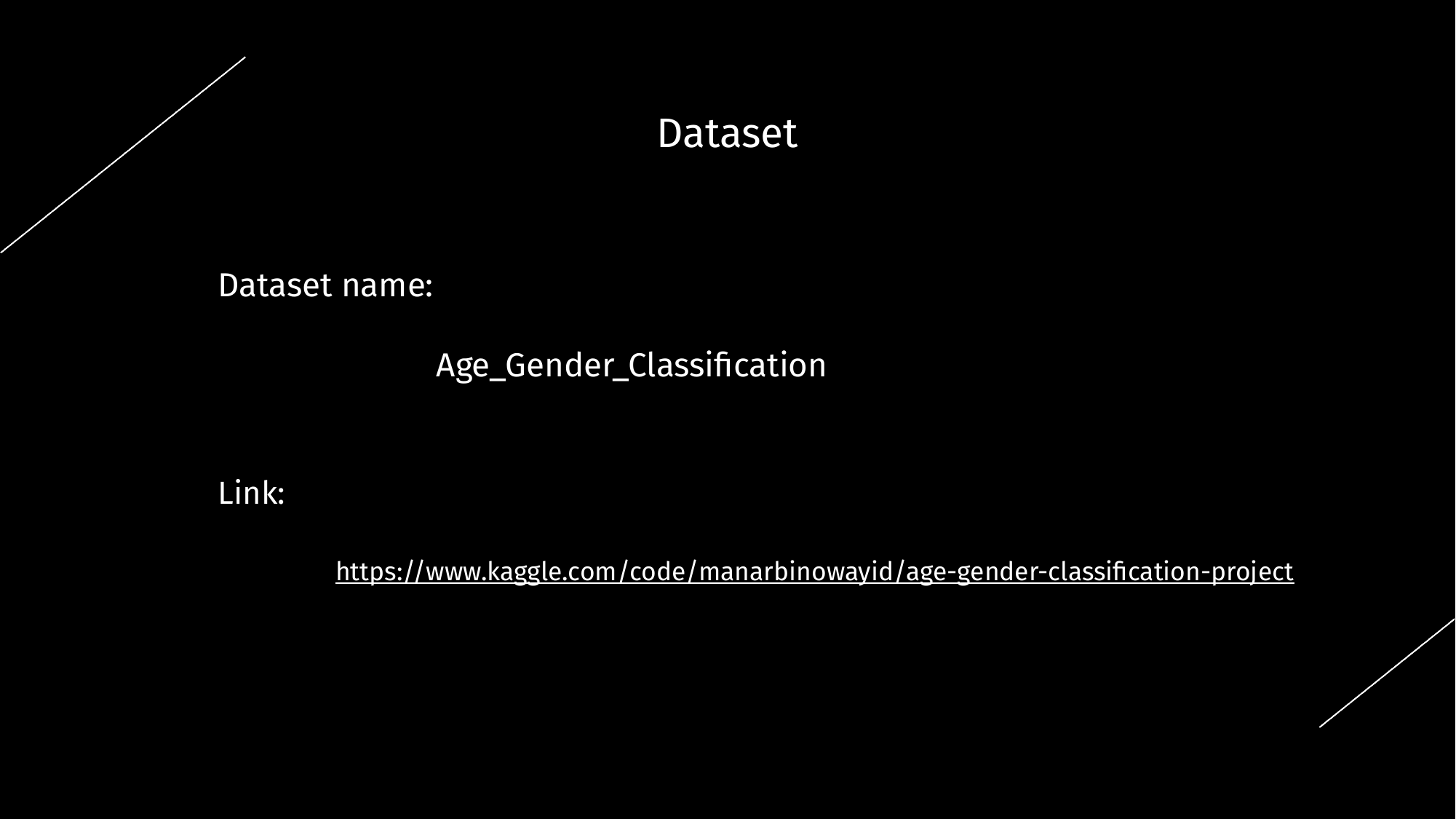

# Dataset

Dataset name:

 		Age_Gender_Classification

l
Link:

 https://www.kaggle.com/code/manarbinowayid/age-gender-classification-project